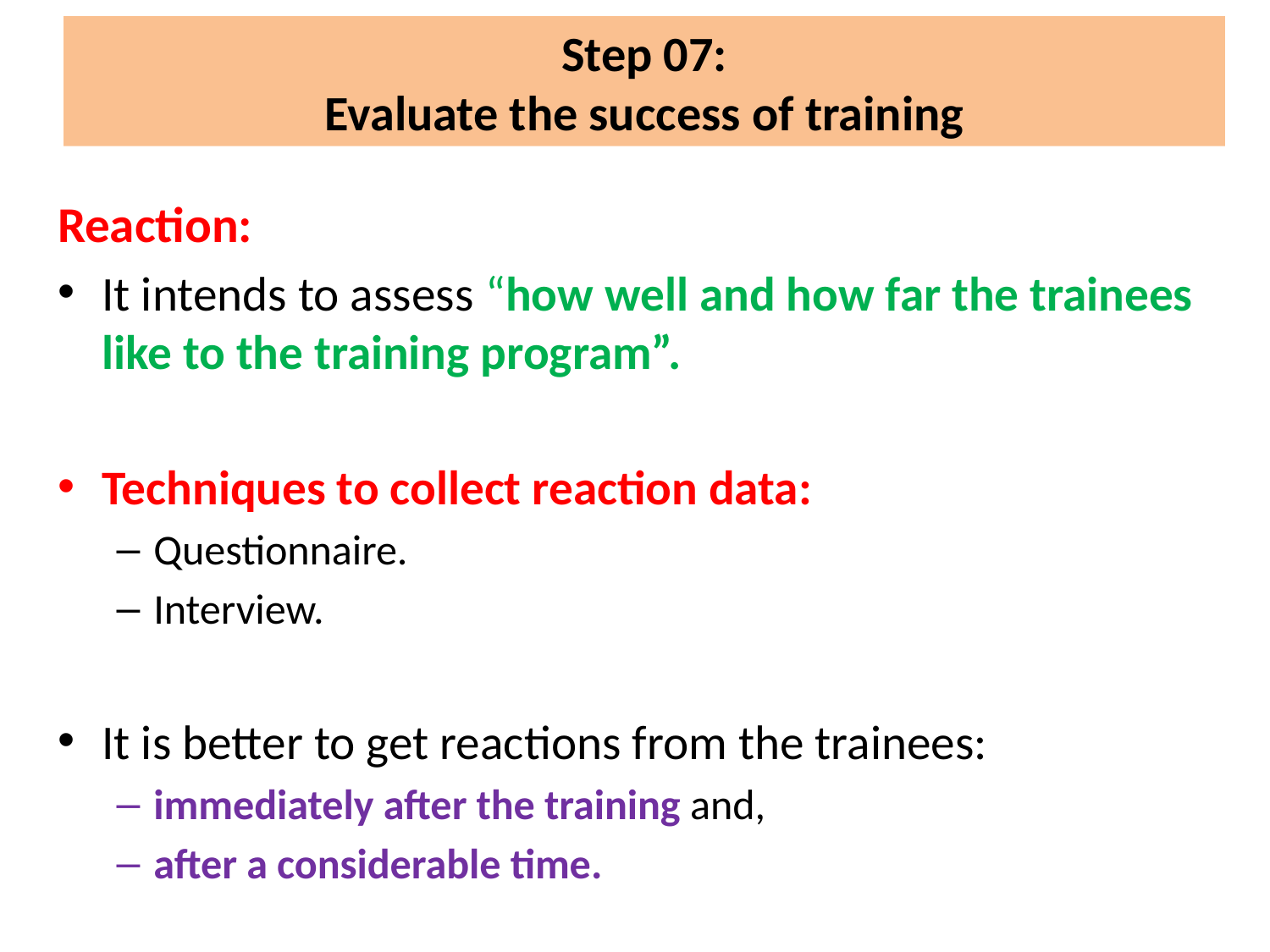

# Step 07: Evaluate the success of training
Reaction:
It intends to assess “how well and how far the trainees like to the training program”.

Techniques to collect reaction data:
Questionnaire.
Interview.

It is better to get reactions from the trainees:
immediately after the training and,
after a considerable time.